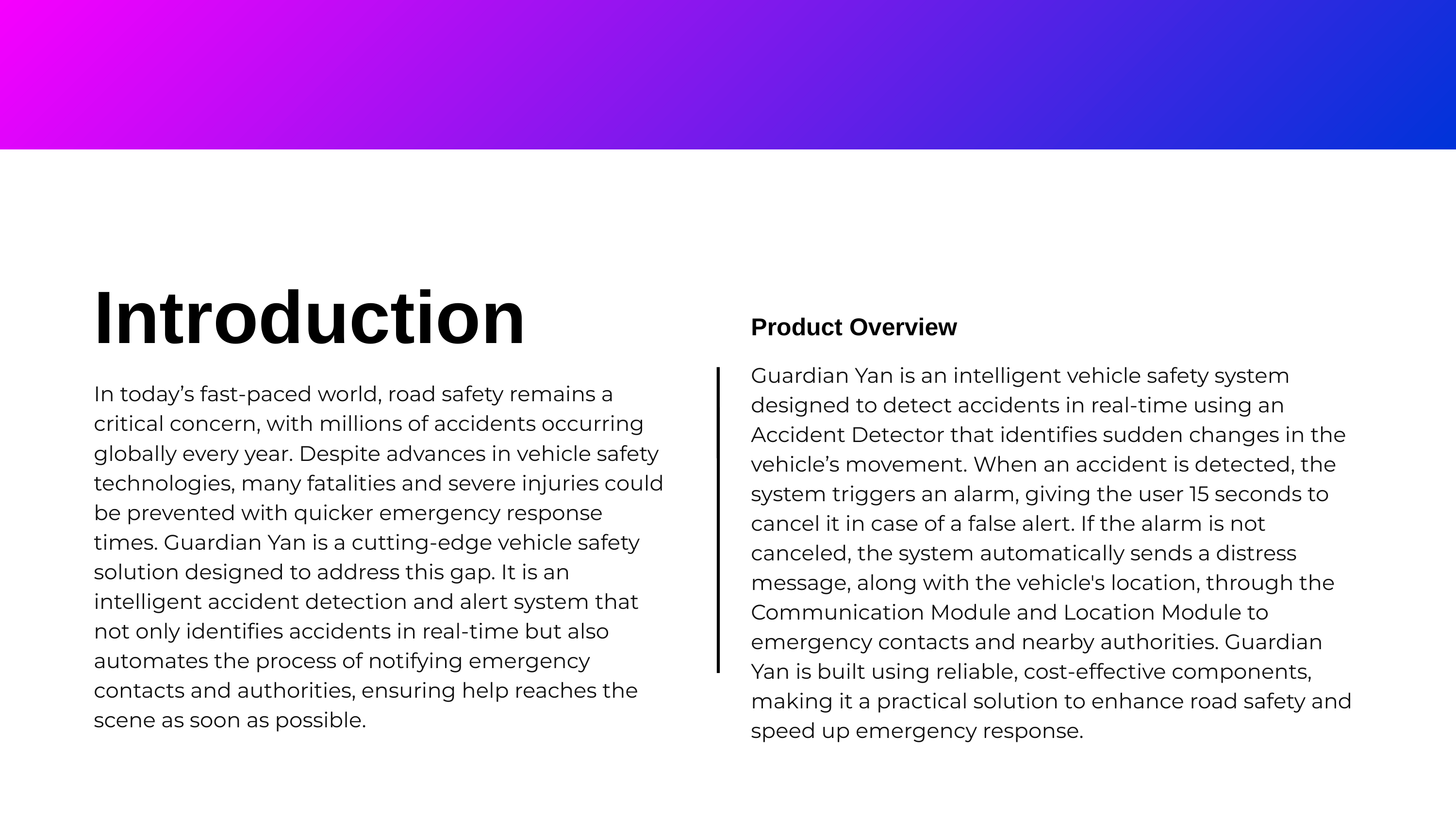

Introduction
Product Overview
Guardian Yan is an intelligent vehicle safety system designed to detect accidents in real-time using an Accident Detector that identifies sudden changes in the vehicle’s movement. When an accident is detected, the system triggers an alarm, giving the user 15 seconds to cancel it in case of a false alert. If the alarm is not canceled, the system automatically sends a distress message, along with the vehicle's location, through the Communication Module and Location Module to emergency contacts and nearby authorities. Guardian Yan is built using reliable, cost-effective components, making it a practical solution to enhance road safety and speed up emergency response.

In today’s fast-paced world, road safety remains a critical concern, with millions of accidents occurring globally every year. Despite advances in vehicle safety technologies, many fatalities and severe injuries could be prevented with quicker emergency response times. Guardian Yan is a cutting-edge vehicle safety solution designed to address this gap. It is an intelligent accident detection and alert system that not only identifies accidents in real-time but also automates the process of notifying emergency contacts and authorities, ensuring help reaches the scene as soon as possible.